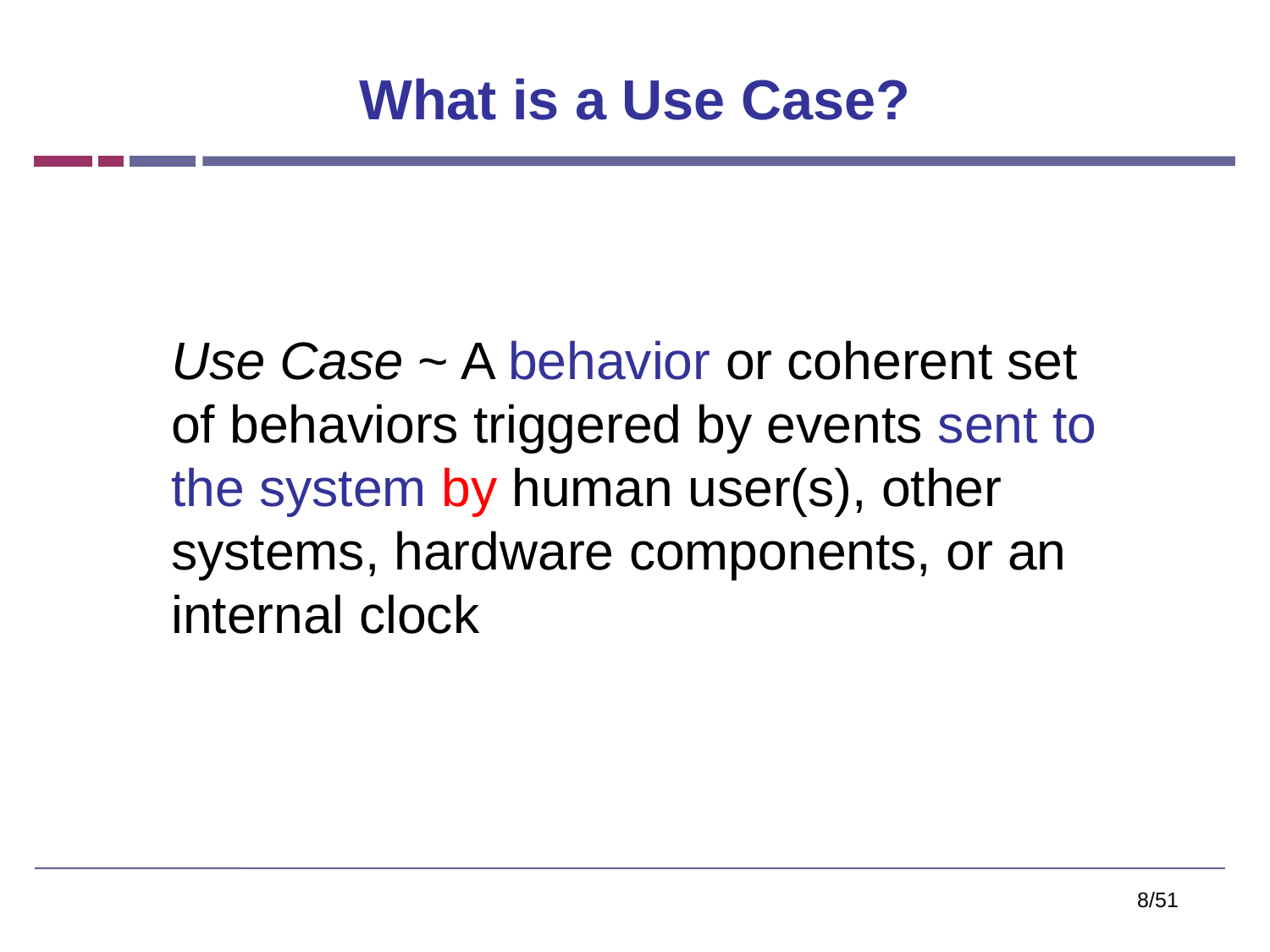

# What is a Use Case?
Use Case ~ A behavior or coherent set of behaviors triggered by events sent to the system by human user(s), other systems, hardware components, or an internal clock
8/51